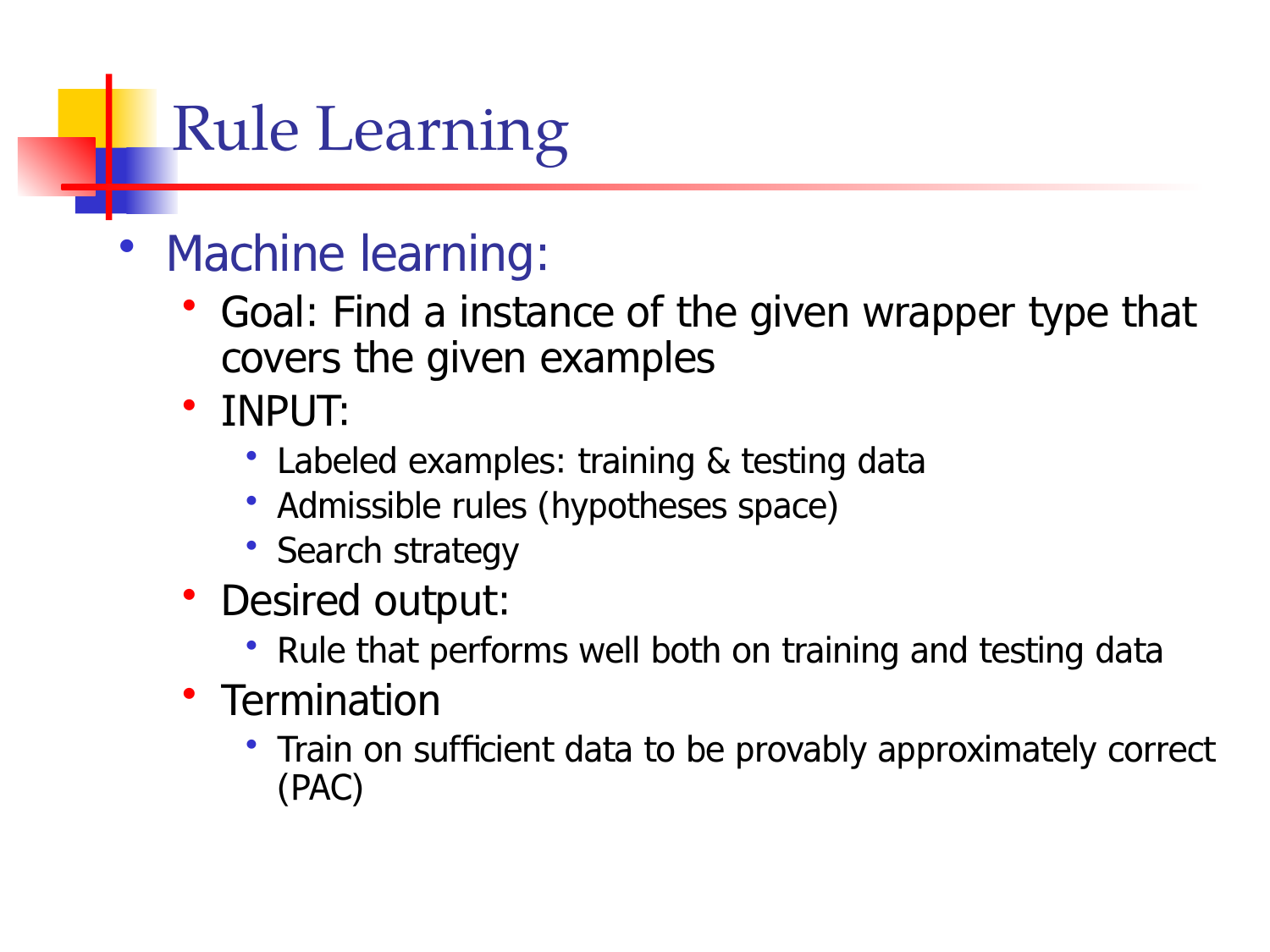

# Rule Learning
Machine learning:
Goal: Find a instance of the given wrapper type that covers the given examples
INPUT:
Labeled examples: training & testing data
Admissible rules (hypotheses space)
Search strategy
Desired output:
Rule that performs well both on training and testing data
Termination
Train on sufficient data to be provably approximately correct (PAC)